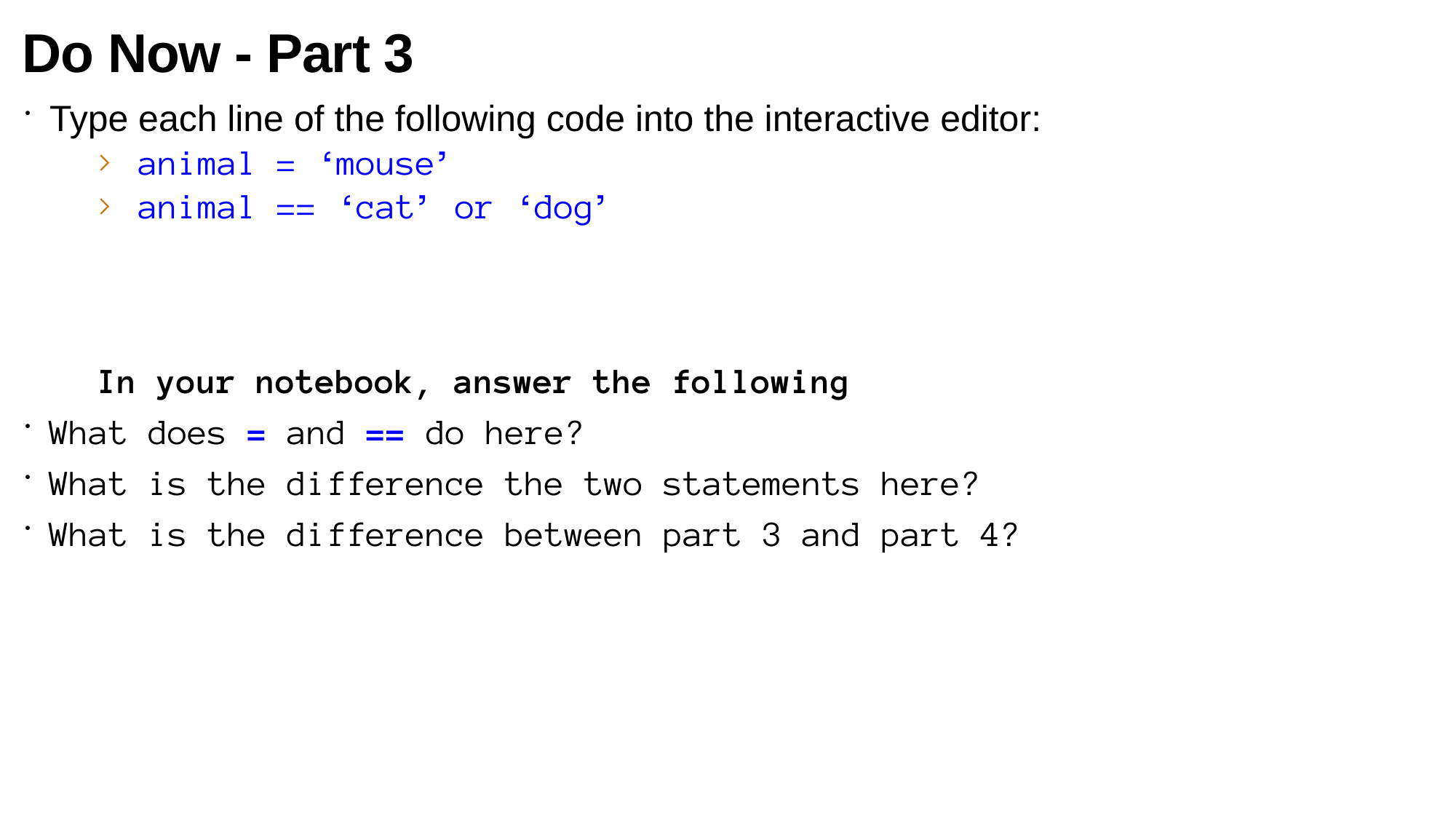

# Do Now - Part 3
Type each line of the following code into the interactive editor:
animal = ‘mouse’
animal == ‘cat’ or ‘dog’

In your notebook, answer the following
What does = and == do here?
What is the difference the two statements here?
What is the difference between part 3 and part 4?